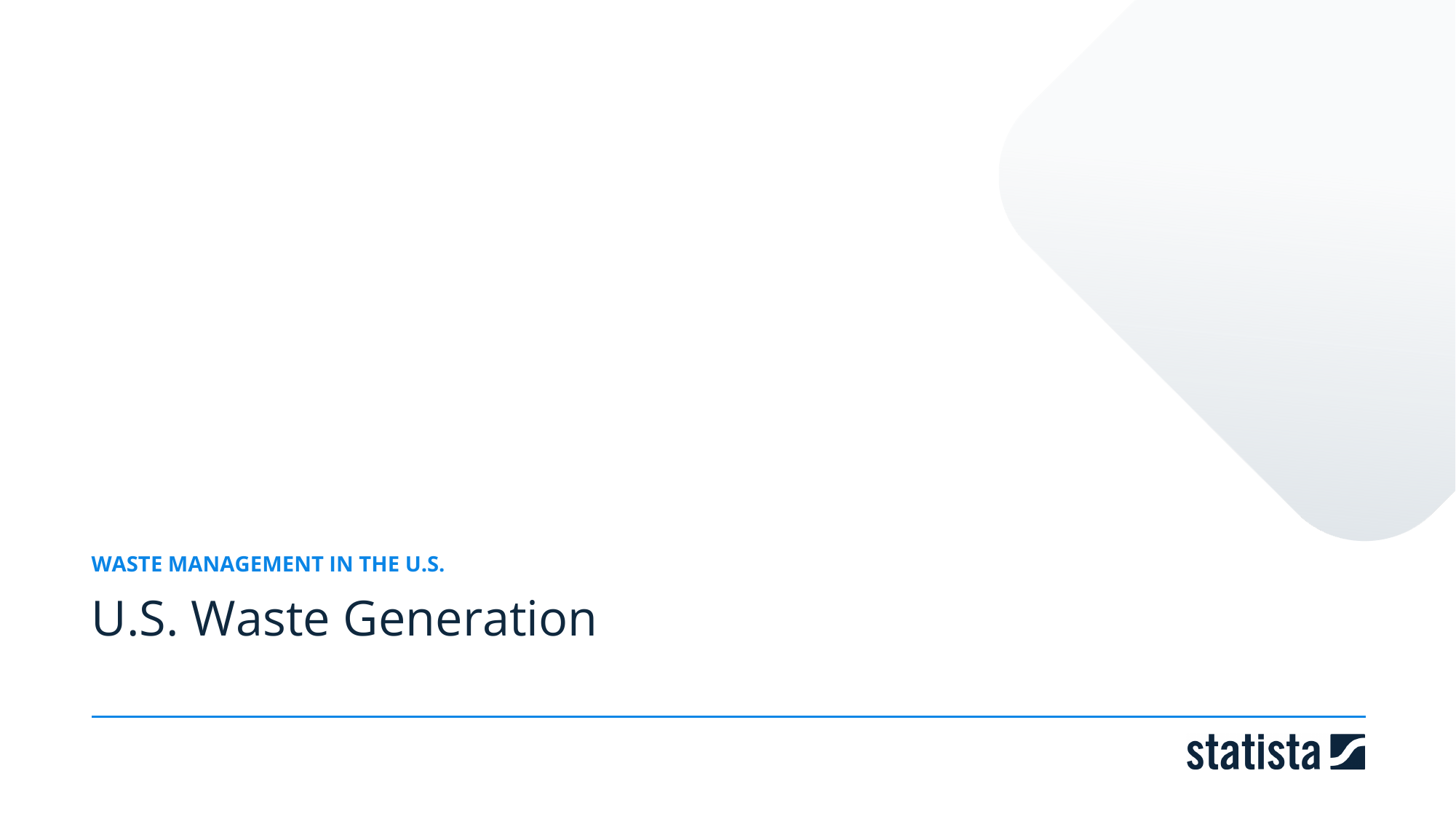

WASTE MANAGEMENT IN THE U.S.
U.S. Waste Generation